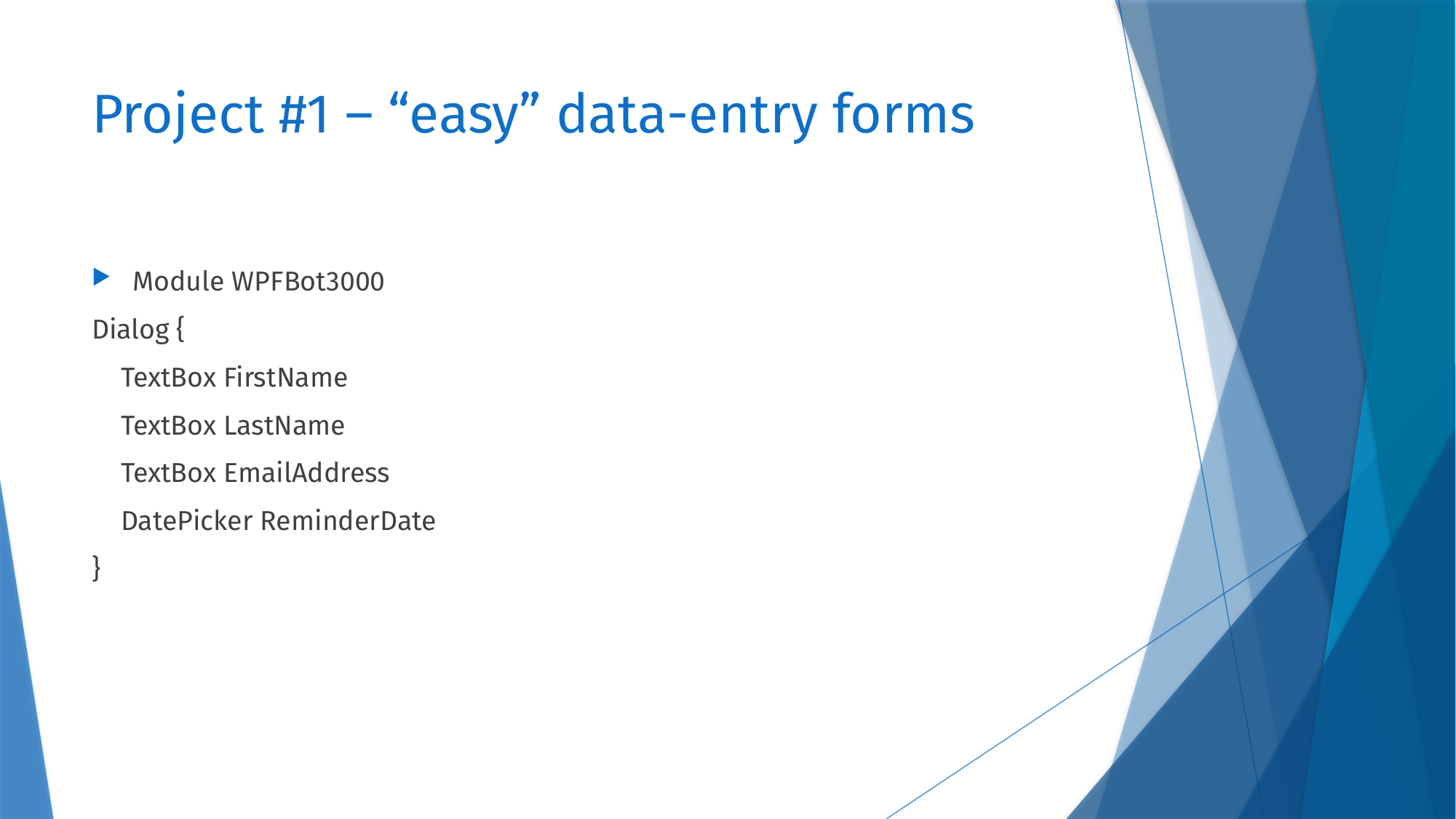

# Project #1 – “easy” data-entry forms
Module WPFBot3000
Dialog {
    TextBox FirstName
    TextBox LastName
    TextBox EmailAddress
    DatePicker ReminderDate
}